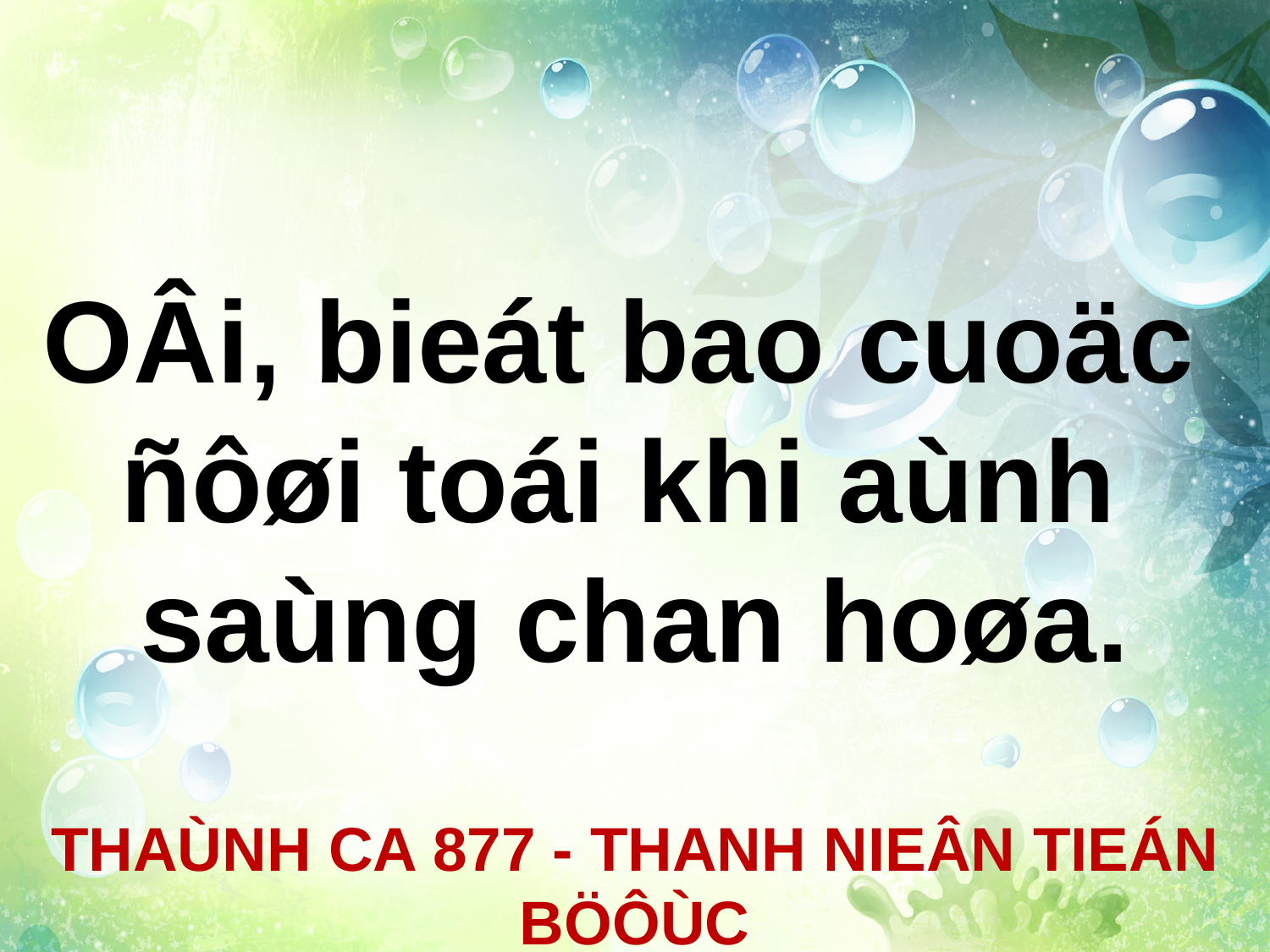

OÂi, bieát bao cuoäc
ñôøi toái khi aùnh
saùng chan hoøa.
THAÙNH CA 877 - THANH NIEÂN TIEÁN BÖÔÙC